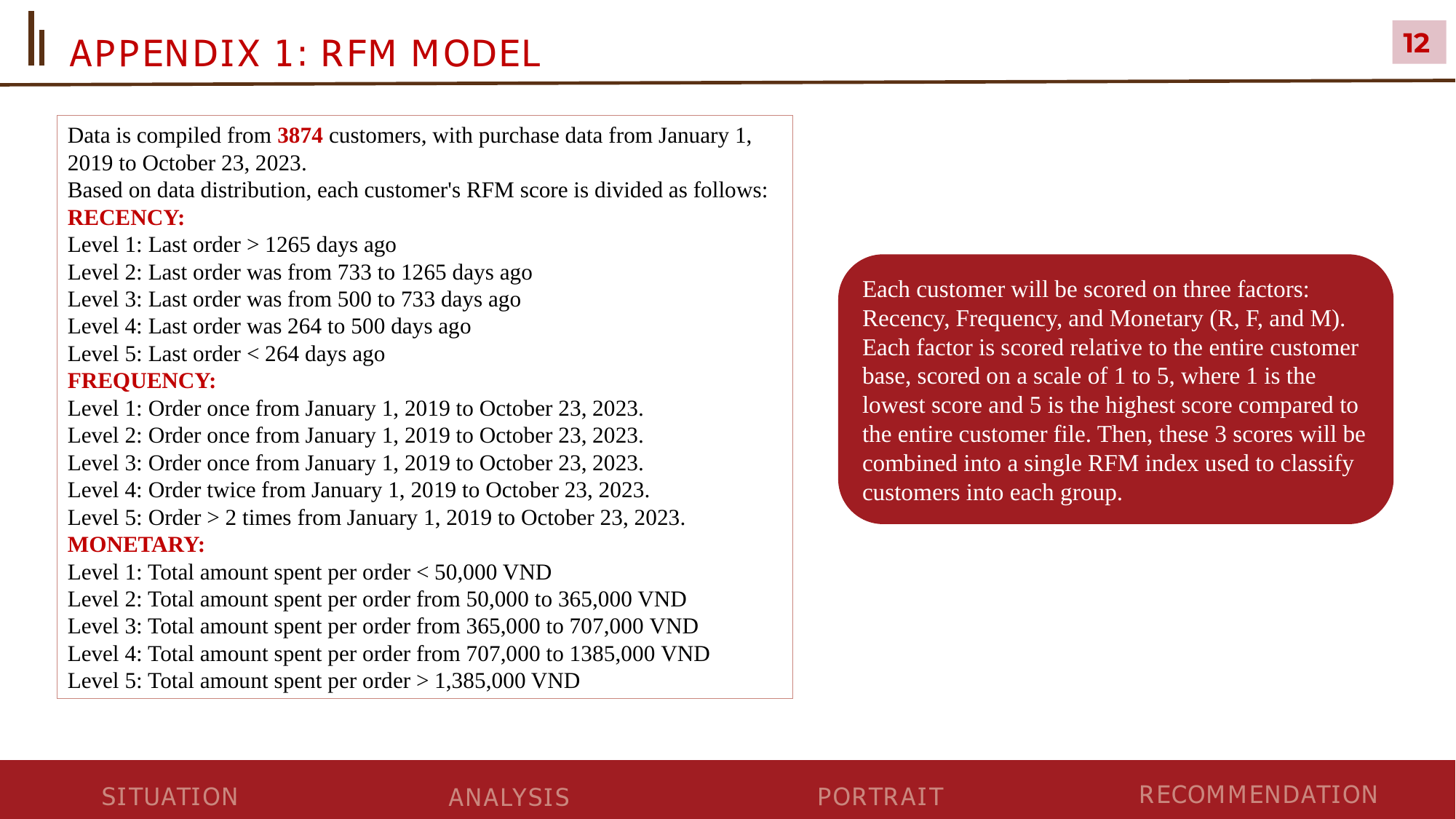

12
APPENDIX 1: RFM MODEL

Data is compiled from 3874 customers, with purchase data from January 1, 2019 to October 23, 2023.
Based on data distribution, each customer's RFM score is divided as follows:
RECENCY:
Level 1: Last order > 1265 days ago
Level 2: Last order was from 733 to 1265 days ago
Level 3: Last order was from 500 to 733 days ago
Level 4: Last order was 264 to 500 days ago
Level 5: Last order < 264 days ago
FREQUENCY:
Level 1: Order once from January 1, 2019 to October 23, 2023.
Level 2: Order once from January 1, 2019 to October 23, 2023.
Level 3: Order once from January 1, 2019 to October 23, 2023.
Level 4: Order twice from January 1, 2019 to October 23, 2023.
Level 5: Order > 2 times from January 1, 2019 to October 23, 2023.
MONETARY:
Level 1: Total amount spent per order < 50,000 VND
Level 2: Total amount spent per order from 50,000 to 365,000 VND
Level 3: Total amount spent per order from 365,000 to 707,000 VND
Level 4: Total amount spent per order from 707,000 to 1385,000 VND
Level 5: Total amount spent per order > 1,385,000 VND
Each customer will be scored on three factors: Recency, Frequency, and Monetary (R, F, and M). Each factor is scored relative to the entire customer base, scored on a scale of 1 to 5, where 1 is the lowest score and 5 is the highest score compared to the entire customer file. Then, these 3 scores will be combined into a single RFM index used to classify customers into each group.

RECOMMENDATION
SITUATION
PORTRAIT
ANALYSIS